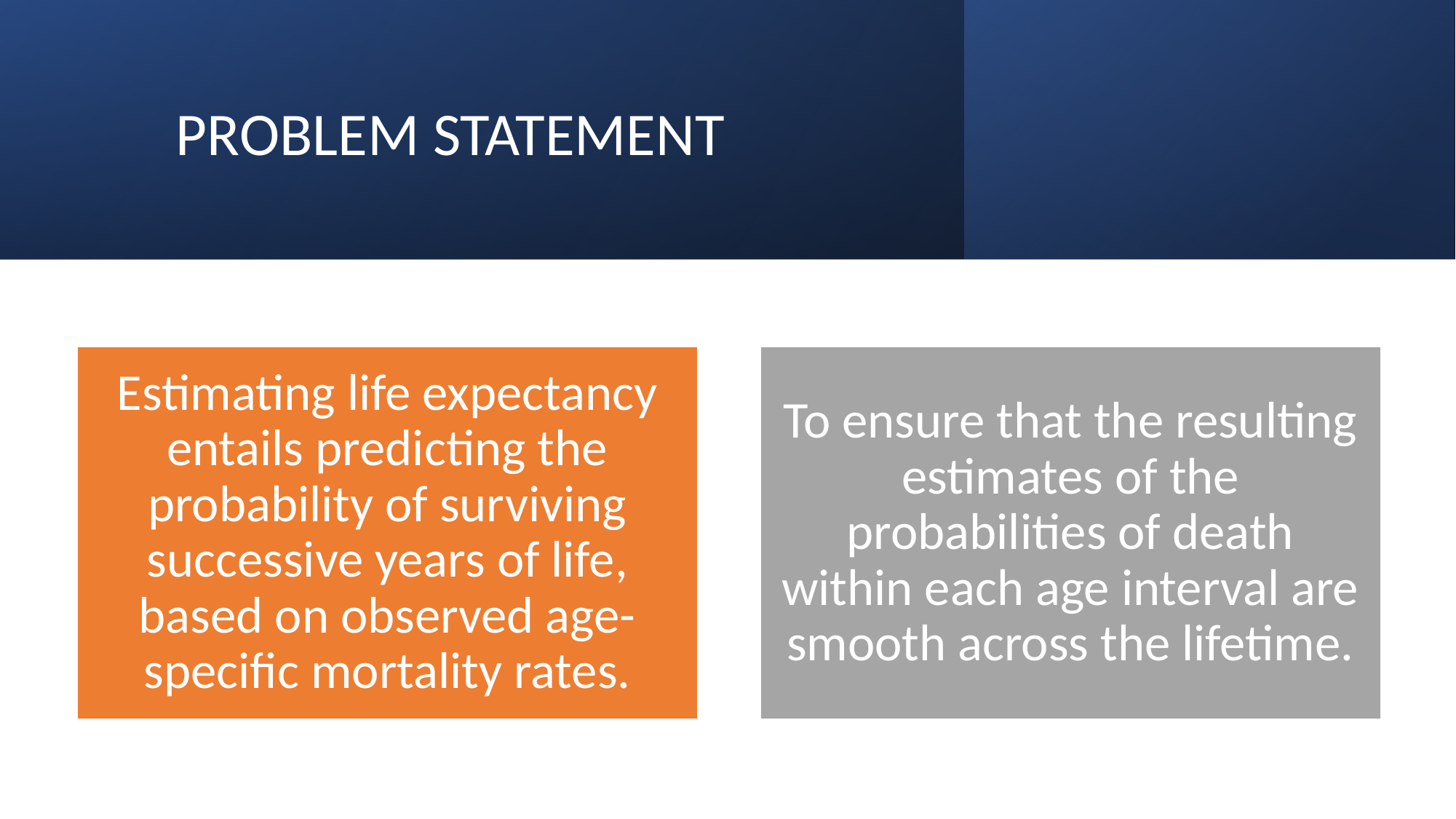

# PROBLEM STATEMENT
Estimating life expectancy entails predicting the probability of surviving successive years of life, based on observed age-specific mortality rates.
To ensure that the resulting estimates of the probabilities of death within each age interval are smooth across the lifetime.